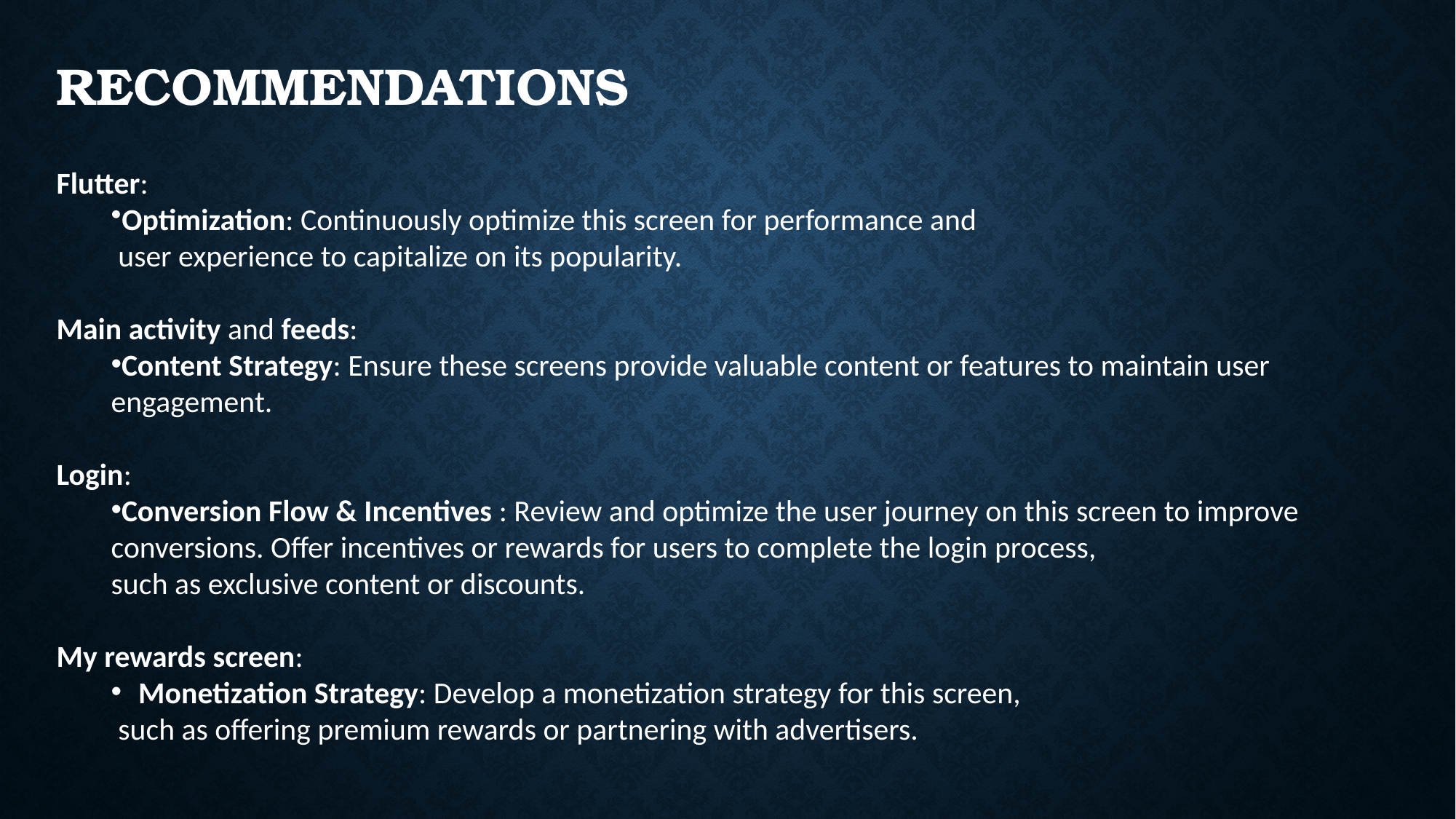

# Recommendations
Flutter:
Optimization: Continuously optimize this screen for performance and
 user experience to capitalize on its popularity.

Main activity and feeds:
Content Strategy: Ensure these screens provide valuable content or features to maintain user engagement.

Login:
Conversion Flow & Incentives : Review and optimize the user journey on this screen to improve conversions. Offer incentives or rewards for users to complete the login process,
such as exclusive content or discounts.

My rewards screen:
Monetization Strategy: Develop a monetization strategy for this screen,
 such as offering premium rewards or partnering with advertisers.